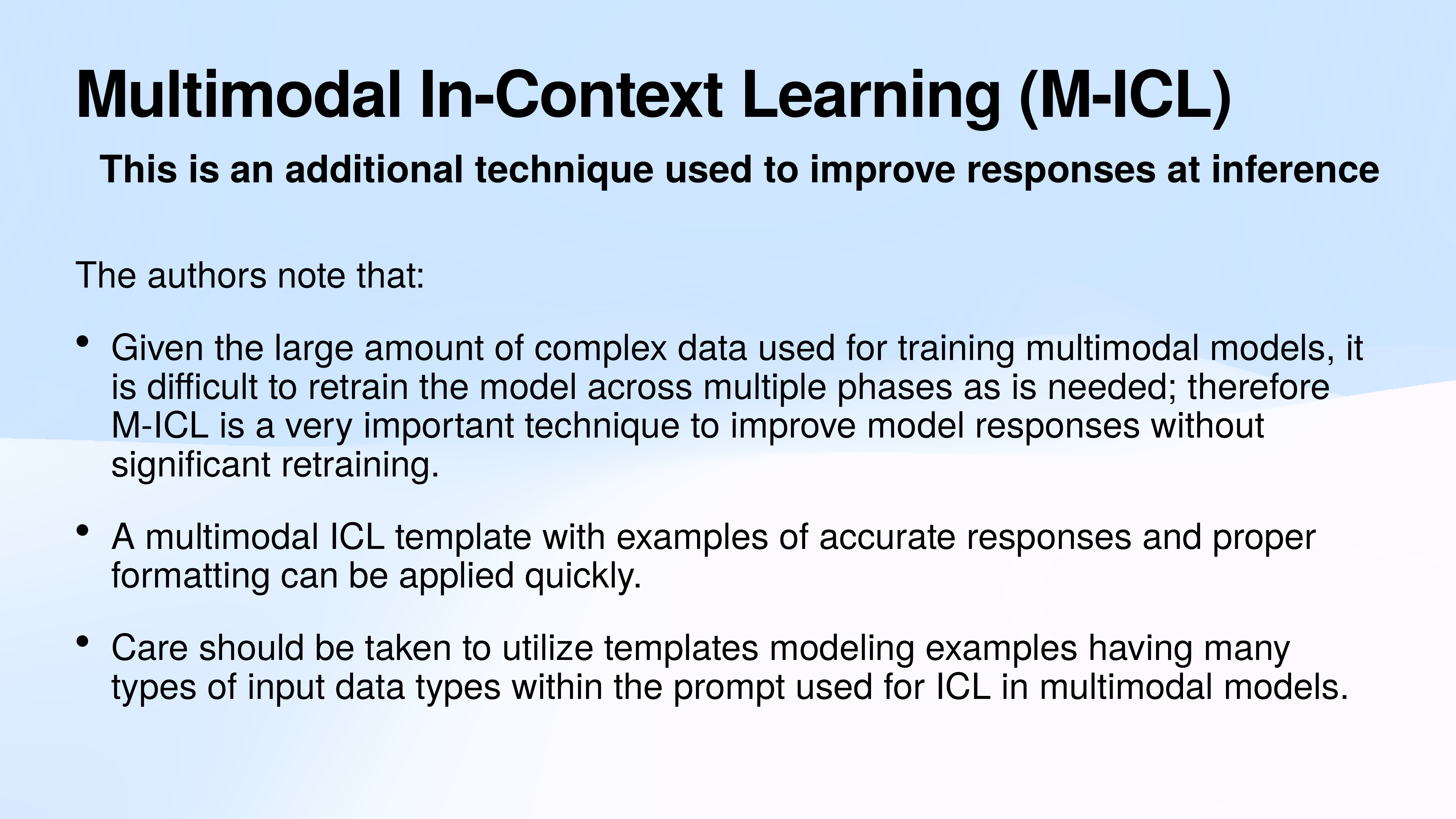

# Multimodal In-Context Learning (M-ICL)
This is an additional technique used to improve responses at inference
The authors note that:
Given the large amount of complex data used for training multimodal models, it is difficult to retrain the model across multiple phases as is needed; therefore M-ICL is a very important technique to improve model responses without significant retraining.
A multimodal ICL template with examples of accurate responses and proper formatting can be applied quickly.
Care should be taken to utilize templates modeling examples having many types of input data types within the prompt used for ICL in multimodal models.